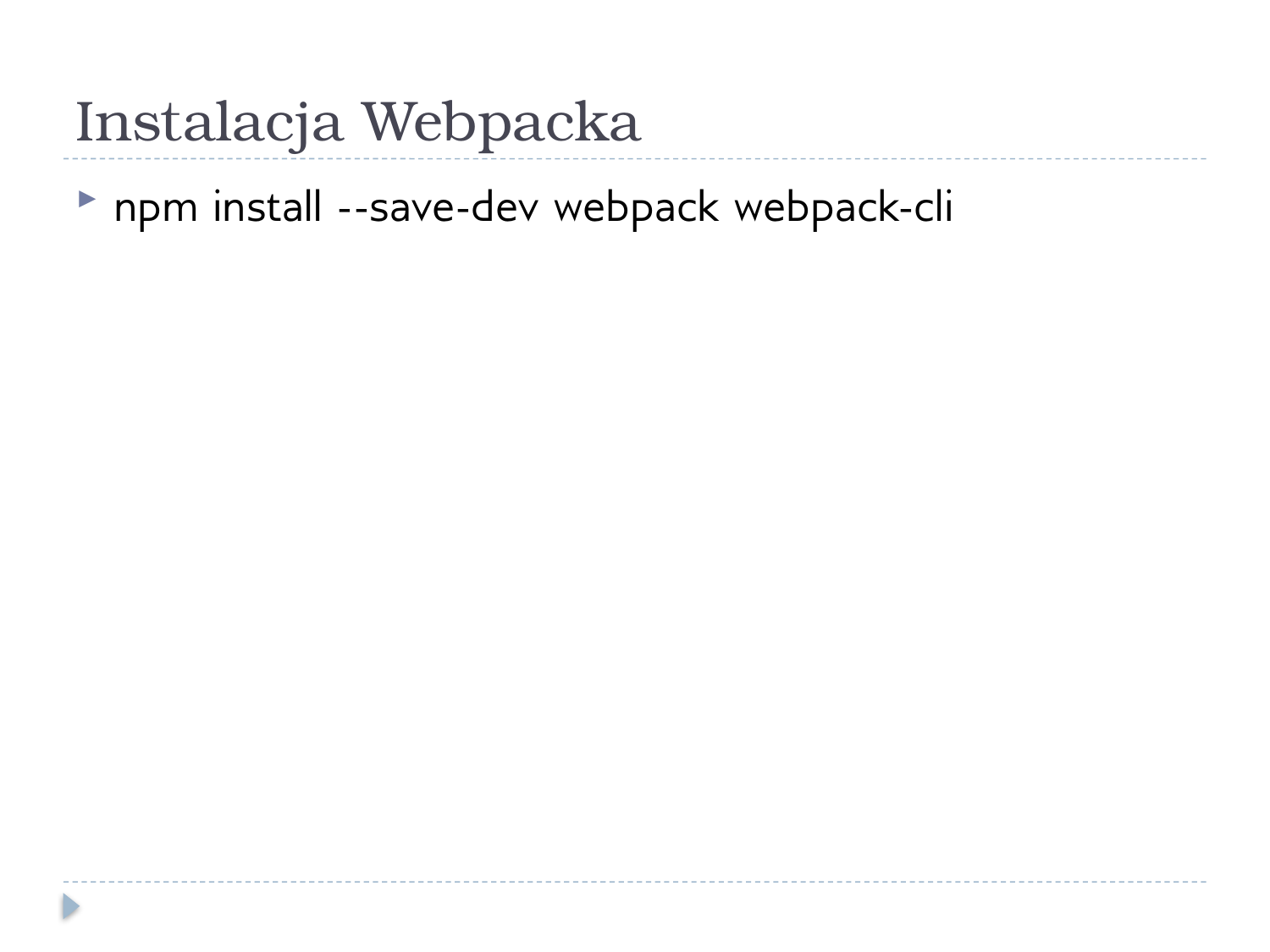

# Instalacja Webpacka
npm install --save-dev webpack webpack-cli